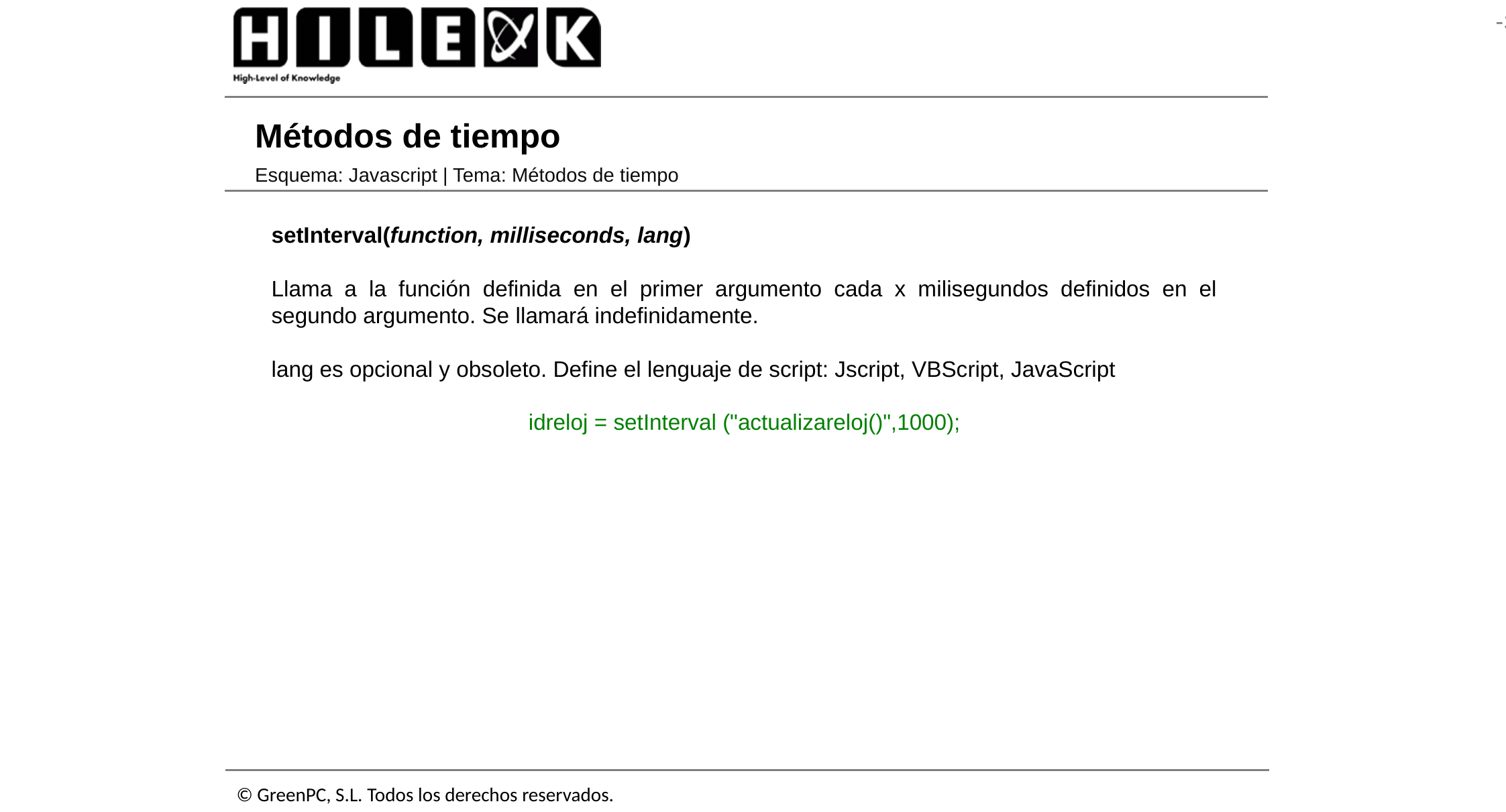

# Métodos de tiempo
Esquema: Javascript | Tema: Métodos de tiempo
setInterval(function, milliseconds, lang)

Llama a la función definida en el primer argumento cada x milisegundos definidos en el segundo argumento. Se llamará indefinidamente.

lang es opcional y obsoleto. Define el lenguaje de script: Jscript, VBScript, JavaScript

idreloj = setInterval ("actualizareloj()",1000);